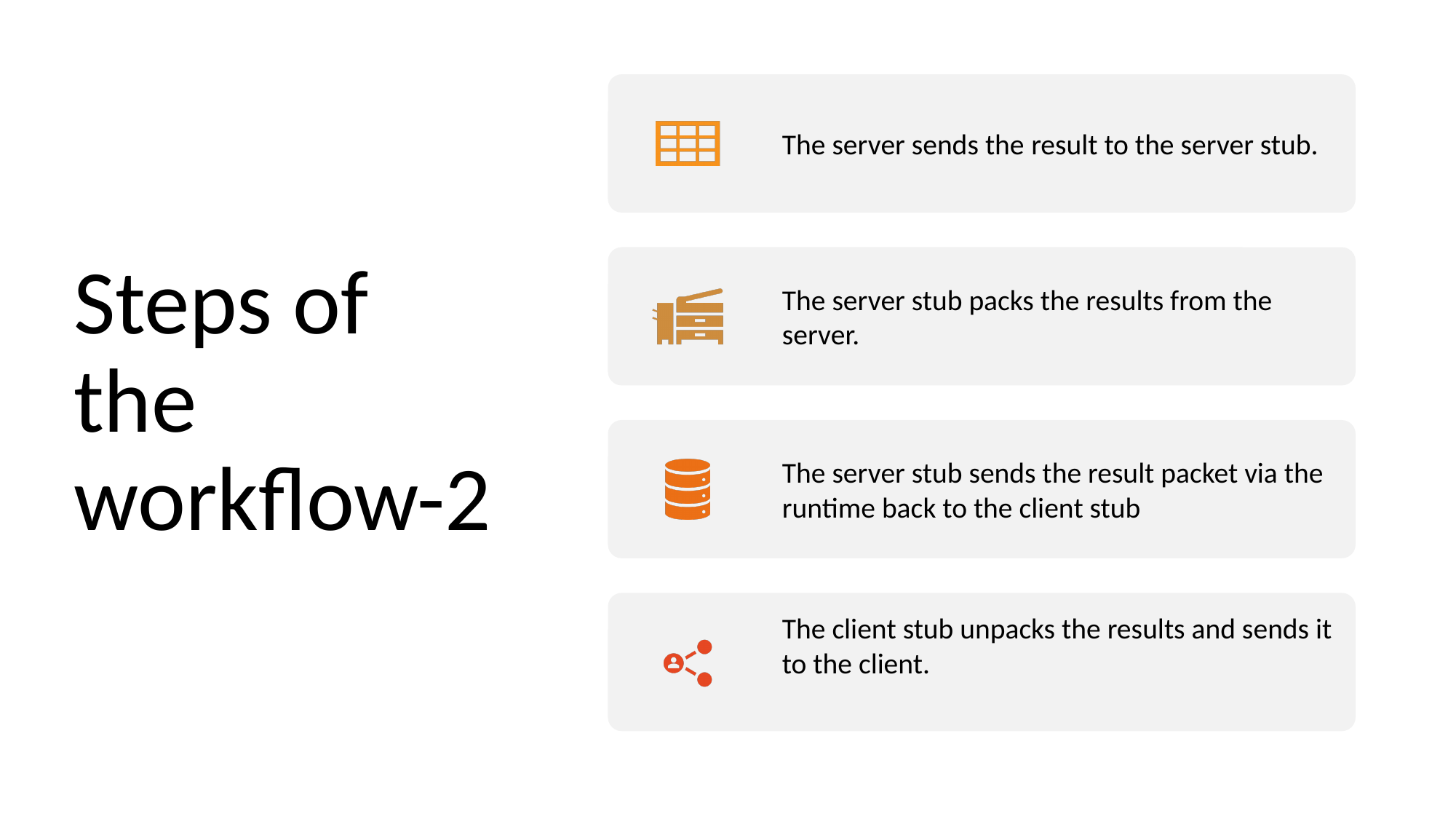

# Steps of the workflow-2
The server sends the result to the server stub.
The server stub packs the results from the server.
The server stub sends the result packet via the runtime back to the client stub
The client stub unpacks the results and sends it to the client.